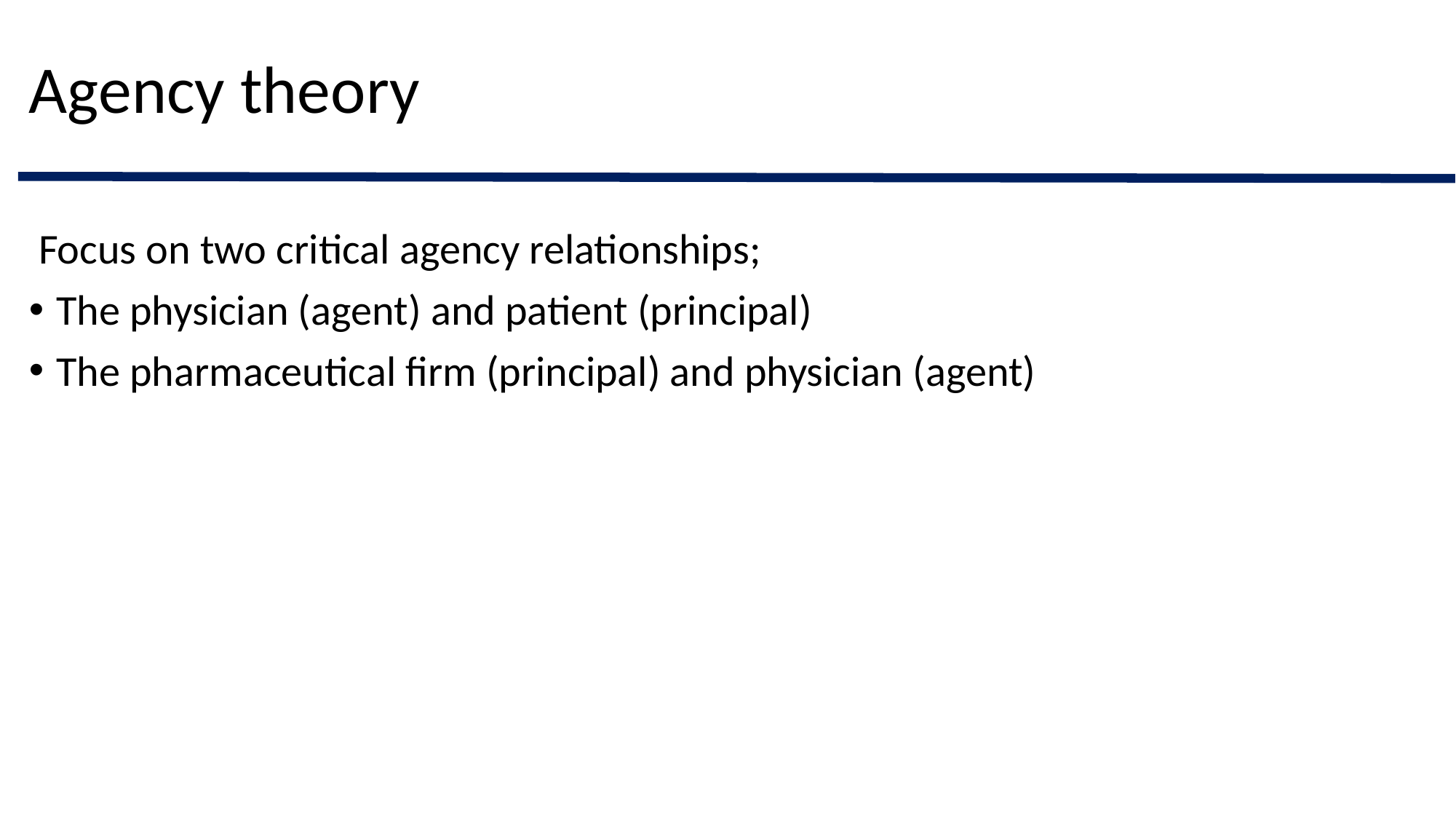

# Agency theory
 Focus on two critical agency relationships;
The physician (agent) and patient (principal)
The pharmaceutical firm (principal) and physician (agent)

Ali Murshid M, Mohaidin Z. Models and theories of prescribing decisions: A review and suggested a new model. Pharmacy Practice 2017 Apr-Jun;15(2):990.